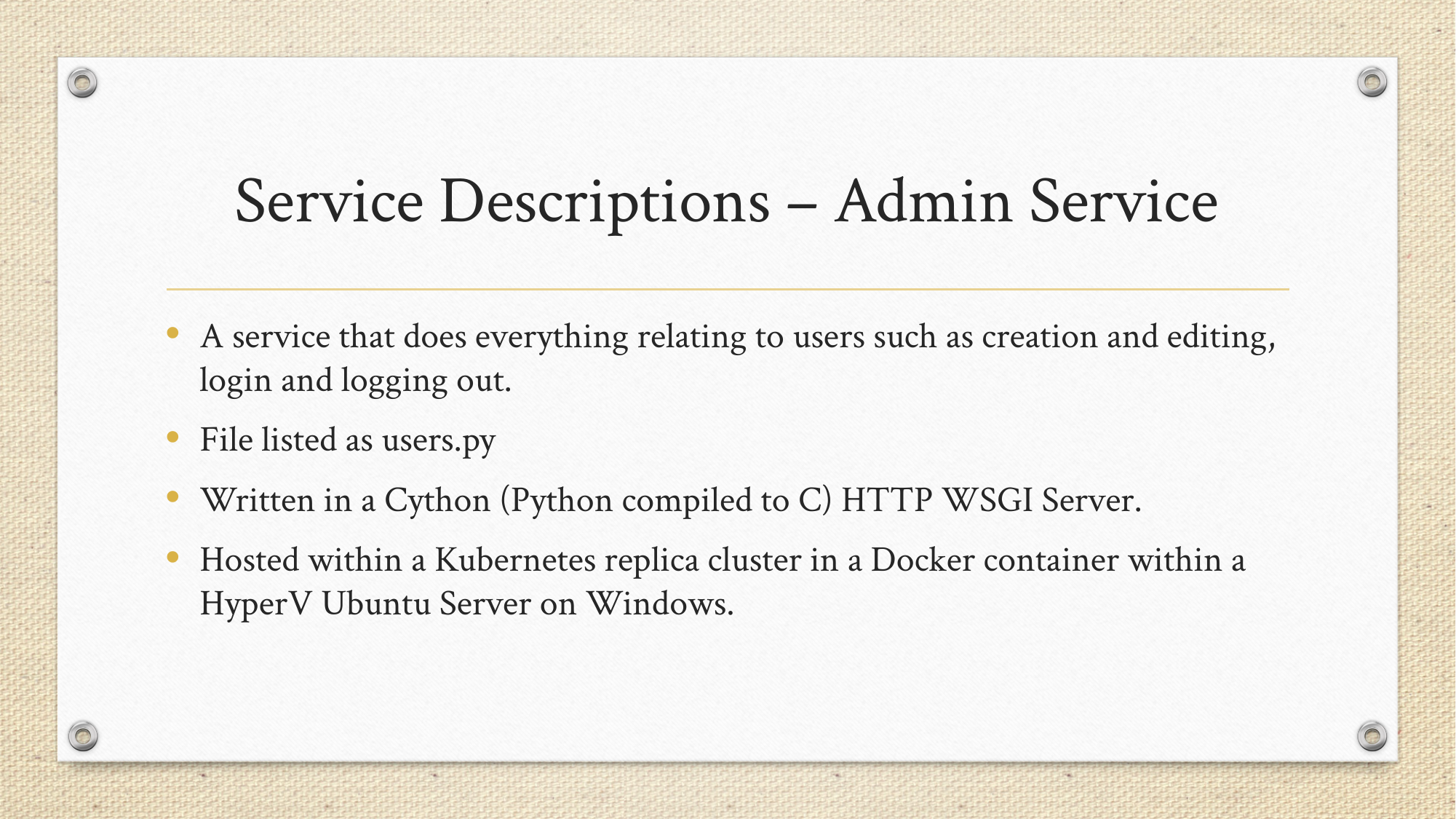

# Service Descriptions – Admin Service
A service that does everything relating to users such as creation and editing, login and logging out.
File listed as users.py
Written in a Cython (Python compiled to C) HTTP WSGI Server.
Hosted within a Kubernetes replica cluster in a Docker container within a HyperV Ubuntu Server on Windows.